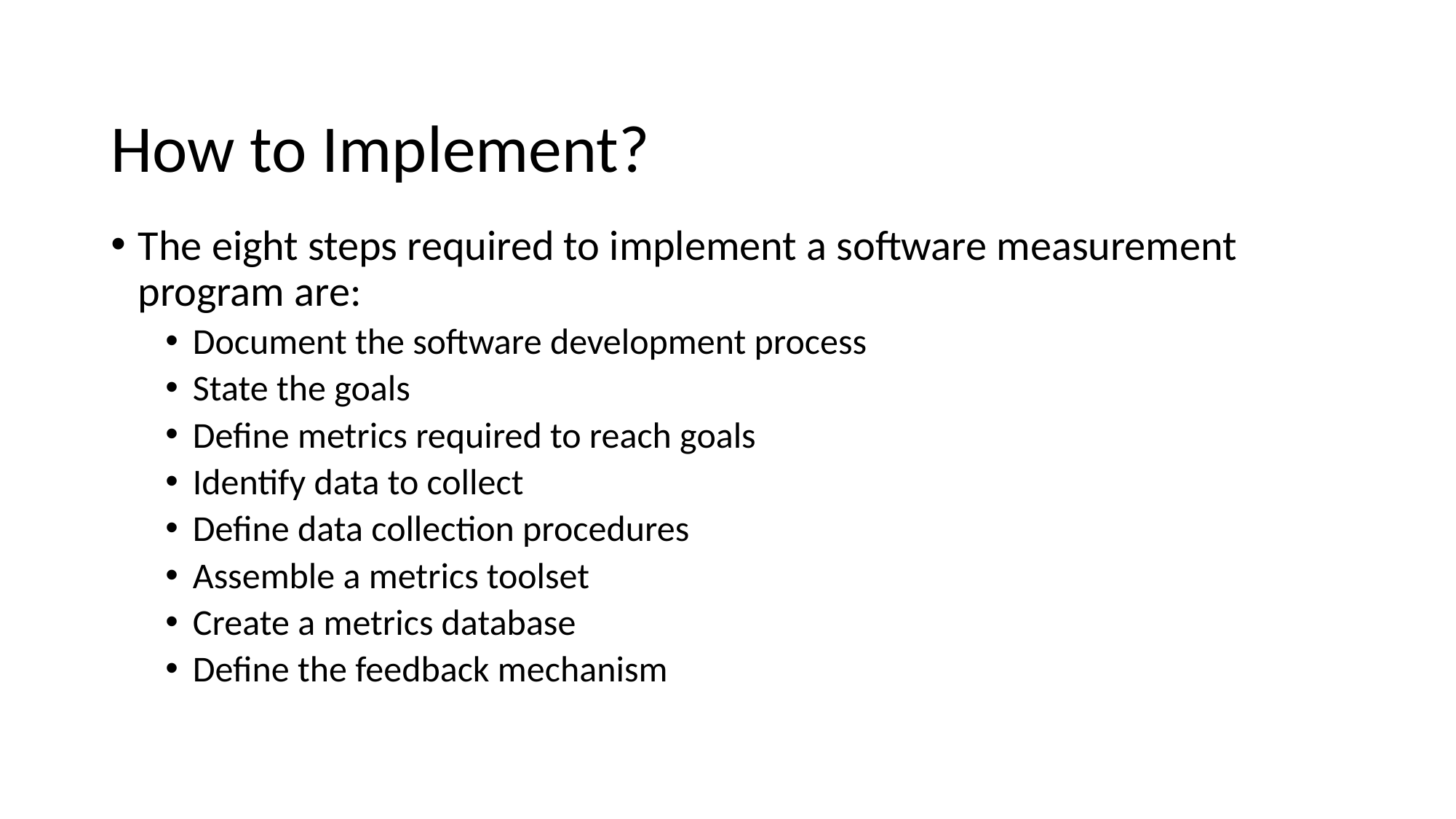

# How to Implement?
The eight steps required to implement a software measurement program are:
Document the software development process
State the goals
Define metrics required to reach goals
Identify data to collect
Define data collection procedures
Assemble a metrics toolset
Create a metrics database
Define the feedback mechanism